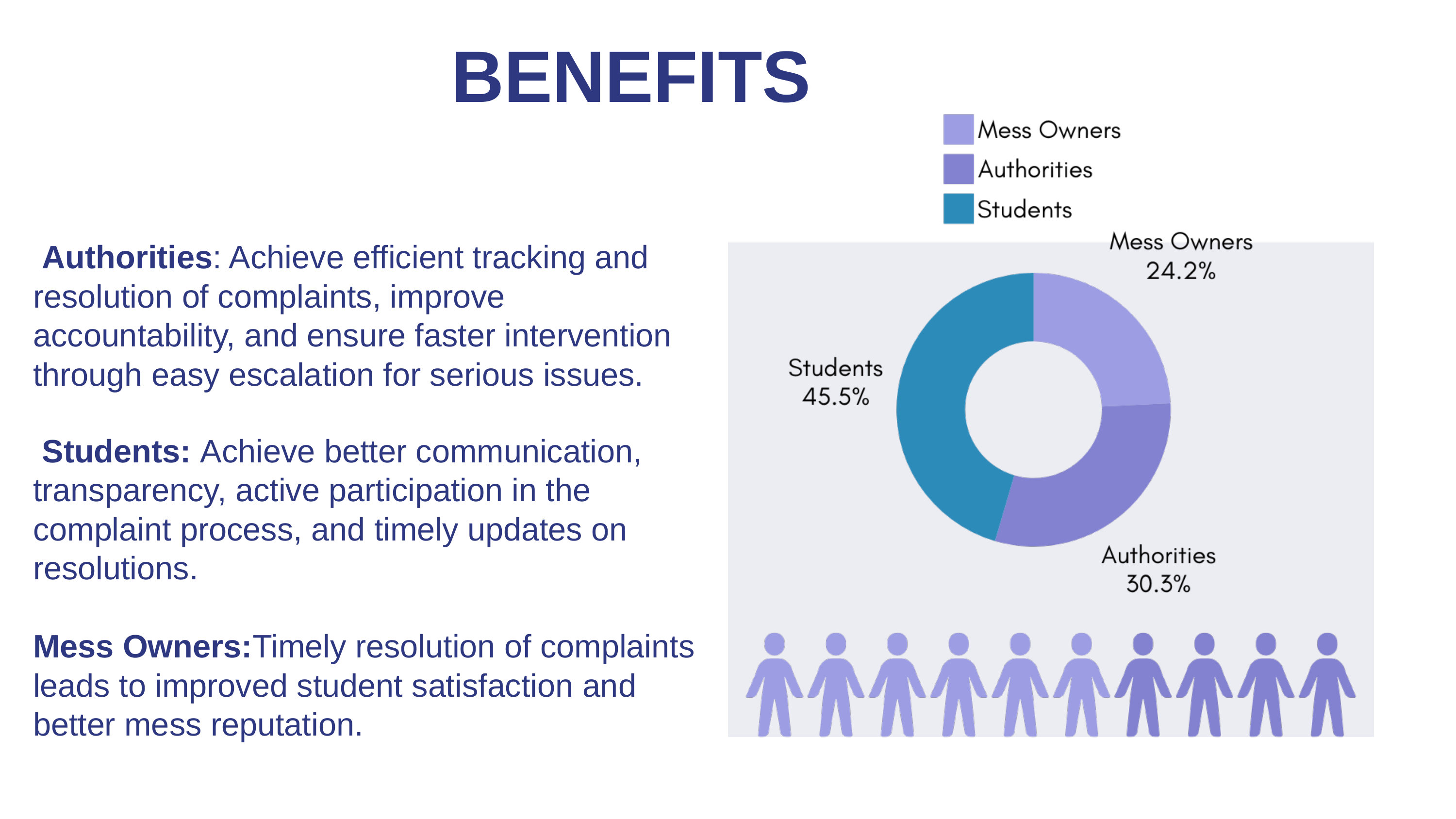

BENEFITS

 Authorities: Achieve efficient tracking and resolution of complaints, improve accountability, and ensure faster intervention through easy escalation for serious issues.

 Students: Achieve better communication, transparency, active participation in the complaint process, and timely updates on resolutions.

Mess Owners:Timely resolution of complaints leads to improved student satisfaction and better mess reputation.